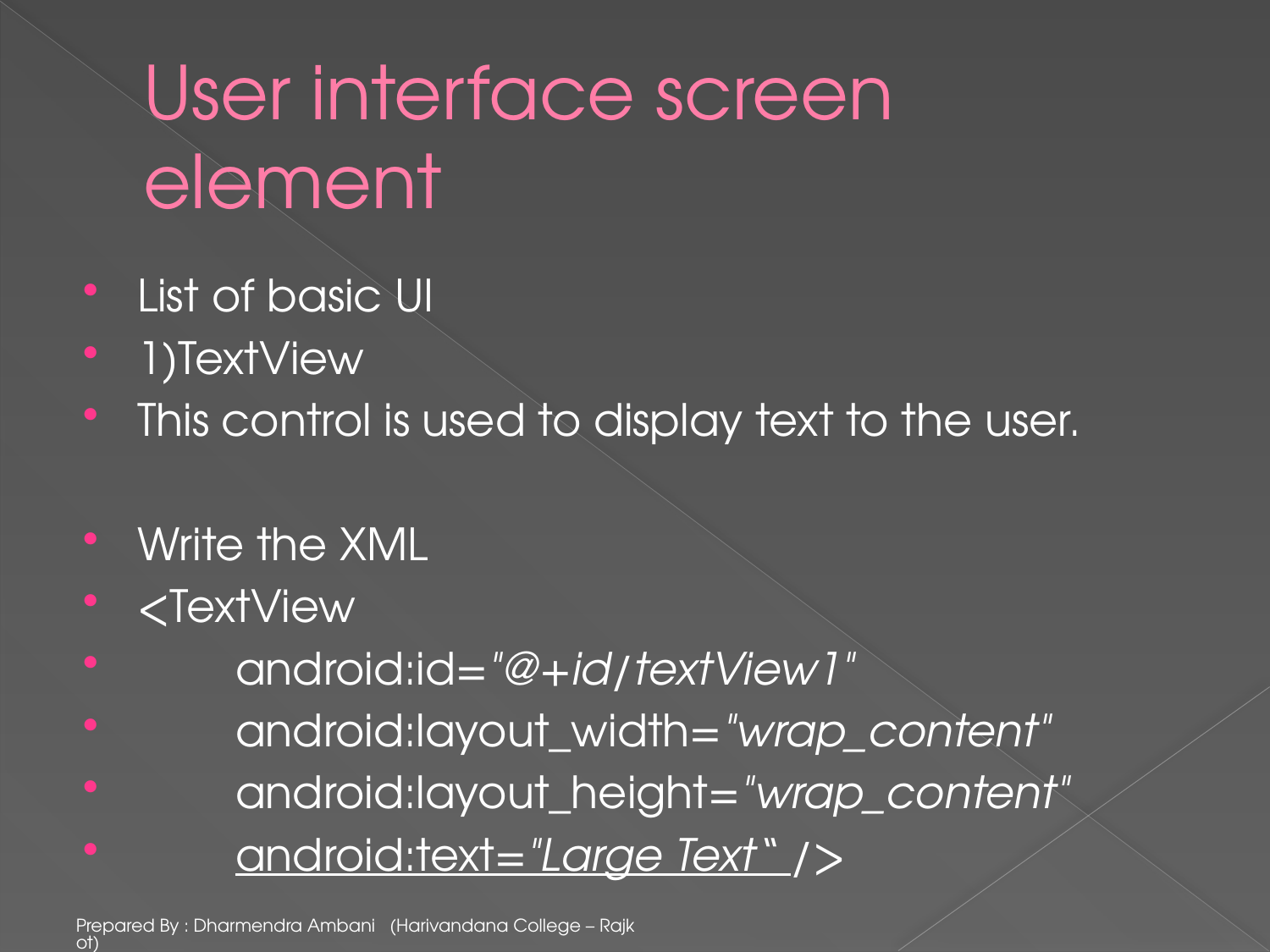

# User interface screen element
List of basic UI
1)TextView
This control is used to display text to the user.

Write the XML
<TextView
        android:id="@+id/textView1"
        android:layout_width="wrap_content"
        android:layout_height="wrap_content"
        android:text="Large Text“ />
Prepared By : Dharmendra Ambani   (Harivandana College – Rajkot)